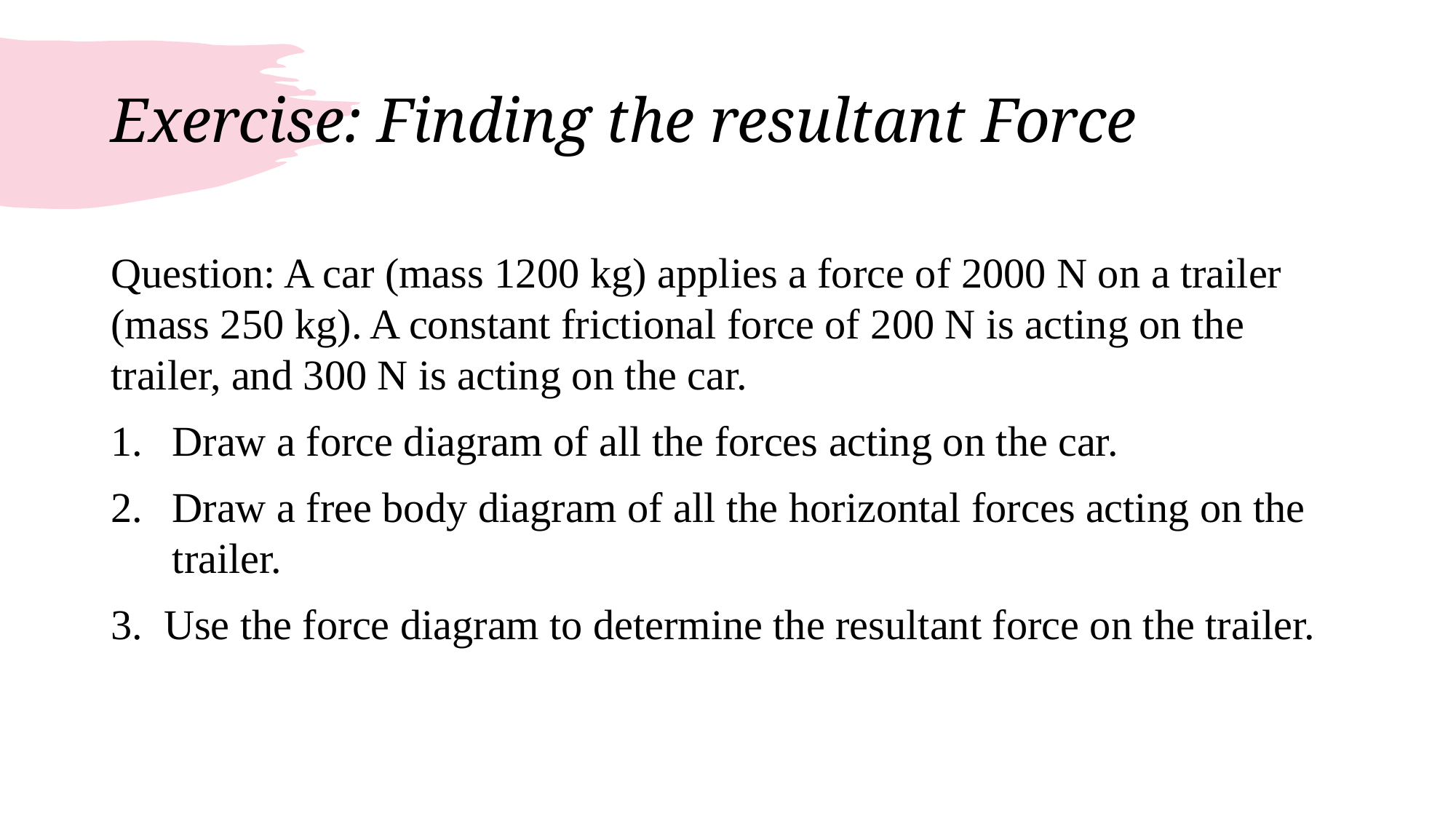

# Exercise: Finding the resultant Force
Question: A car (mass 1200 kg) applies a force of 2000 N on a trailer (mass 250 kg). A constant frictional force of 200 N is acting on the trailer, and 300 N is acting on the car.
Draw a force diagram of all the forces acting on the car.
Draw a free body diagram of all the horizontal forces acting on the trailer.
3.  Use the force diagram to determine the resultant force on the trailer.